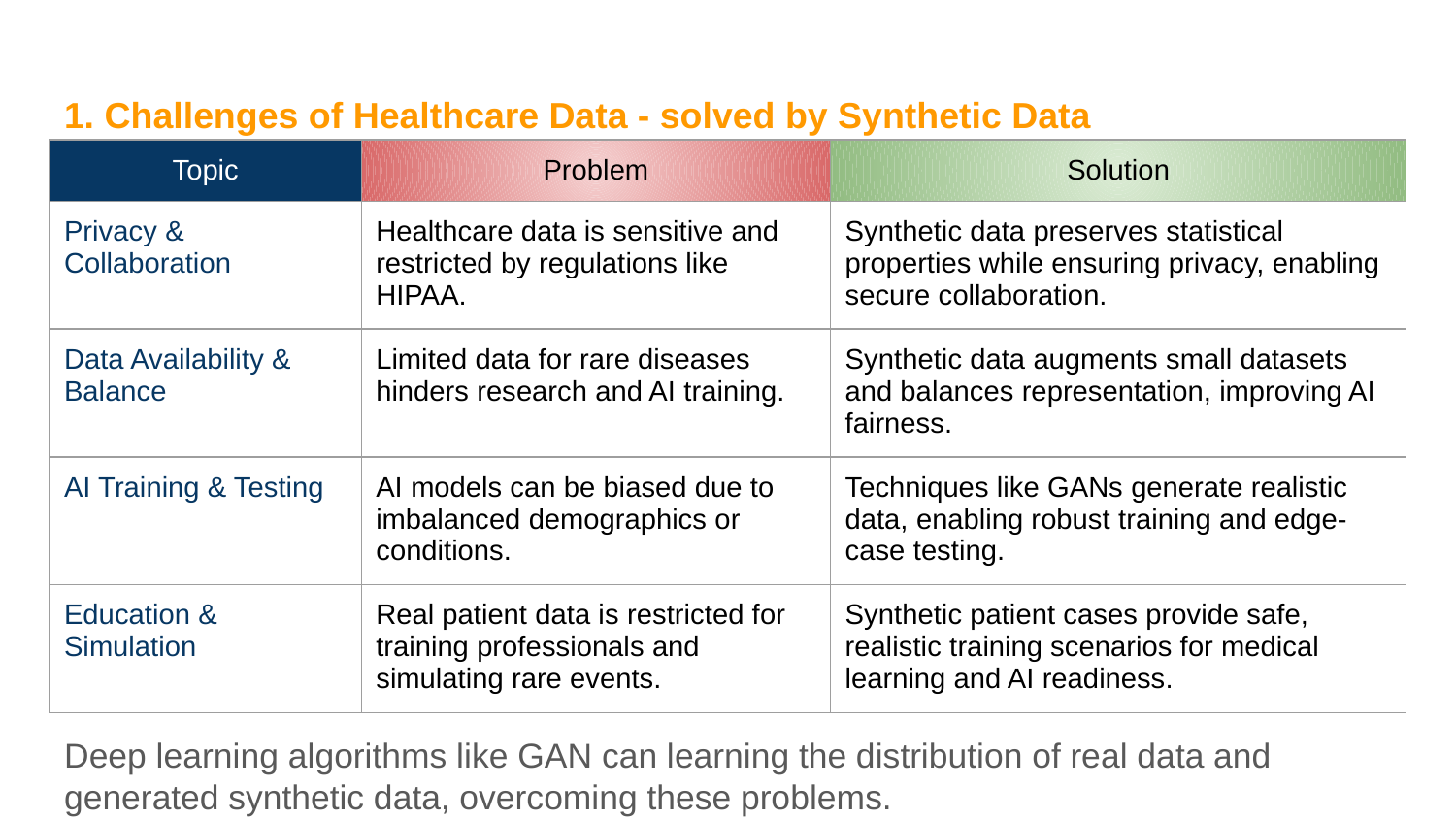

# 1. Challenges of Healthcare Data - solved by Synthetic Data
| Topic | Problem | Solution |
| --- | --- | --- |
| Privacy & Collaboration | Healthcare data is sensitive and restricted by regulations like HIPAA. | Synthetic data preserves statistical properties while ensuring privacy, enabling secure collaboration. |
| Data Availability & Balance | Limited data for rare diseases hinders research and AI training. | Synthetic data augments small datasets and balances representation, improving AI fairness. |
| AI Training & Testing | AI models can be biased due to imbalanced demographics or conditions. | Techniques like GANs generate realistic data, enabling robust training and edge-case testing. |
| Education & Simulation | Real patient data is restricted for training professionals and simulating rare events. | Synthetic patient cases provide safe, realistic training scenarios for medical learning and AI readiness. |
Deep learning algorithms like GAN can learning the distribution of real data and generated synthetic data, overcoming these problems.